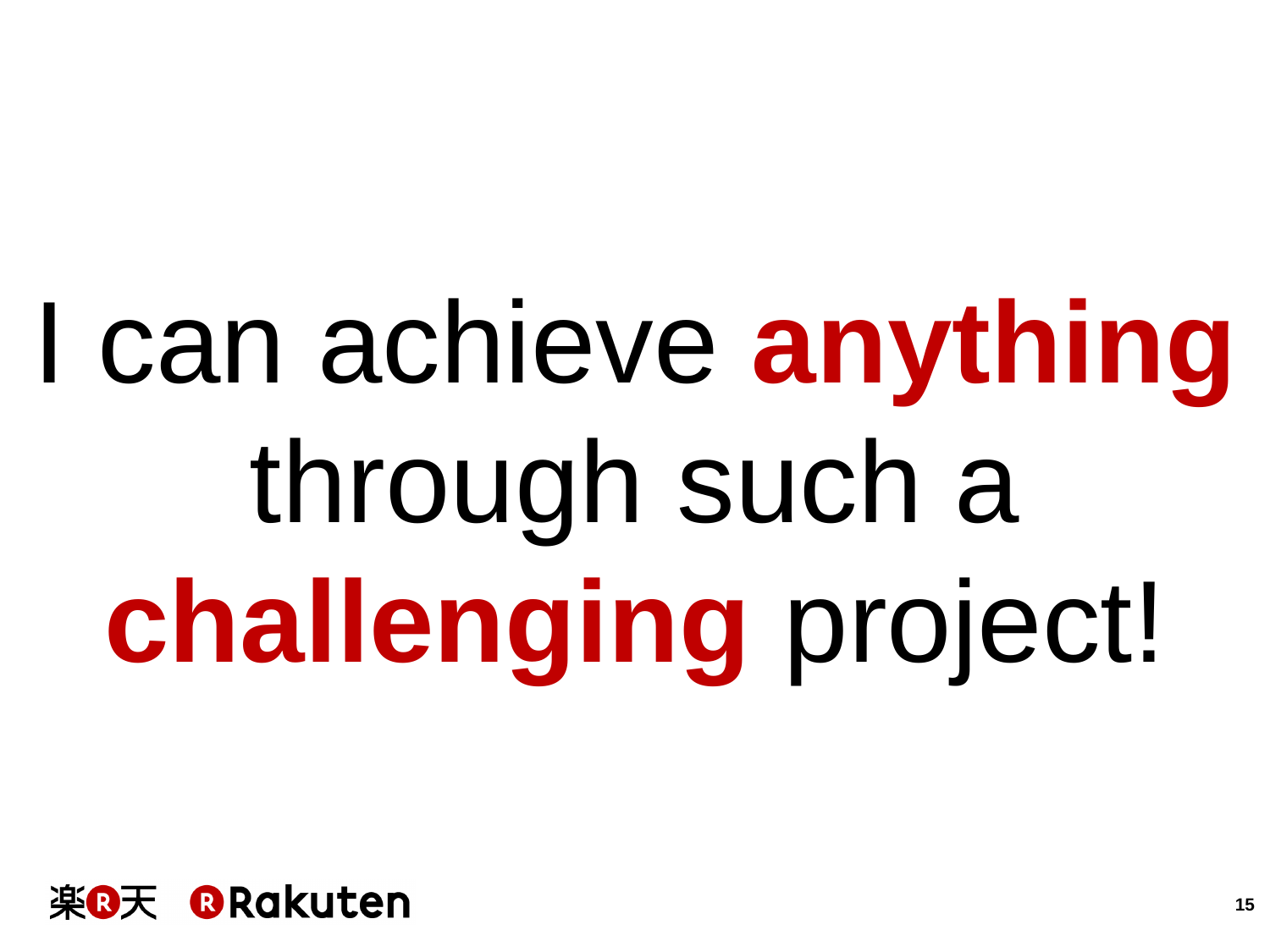

I can achieve anything through such a challenging project!